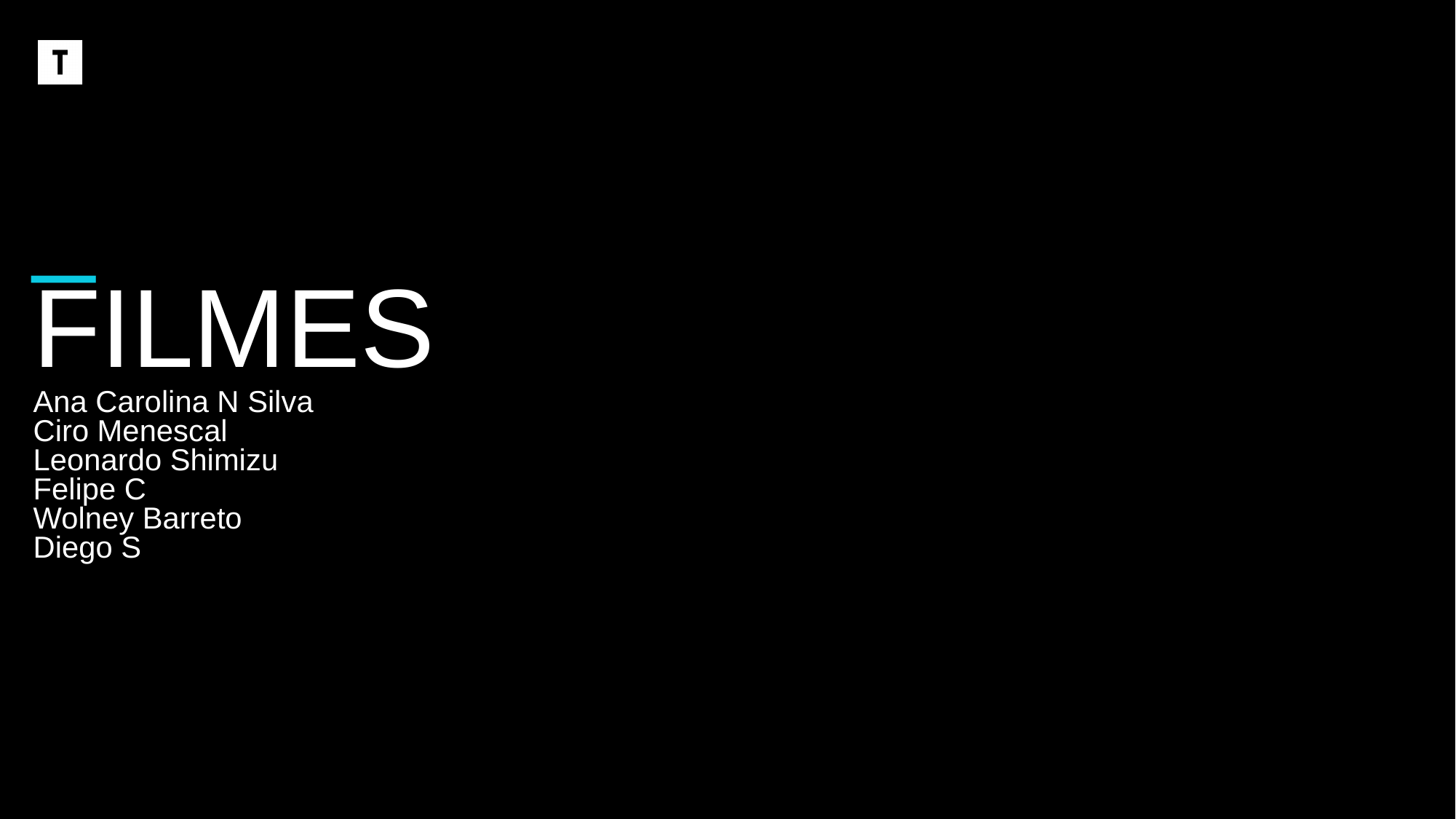

_
FILMES
Ana Carolina N Silva
Ciro Menescal
Leonardo Shimizu
Felipe C
Wolney Barreto
Diego S